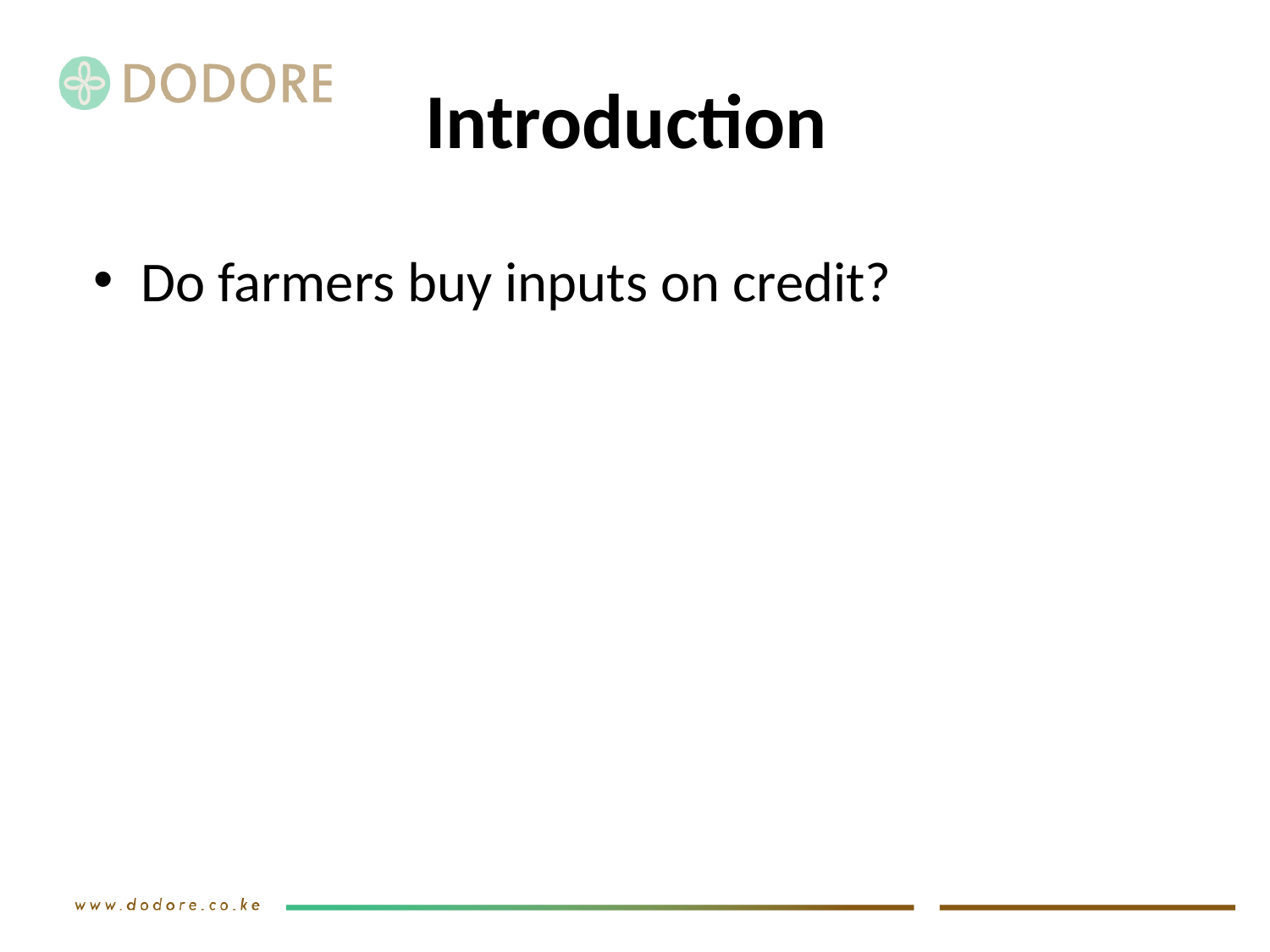

# Introduction

Do farmers buy inputs on credit?